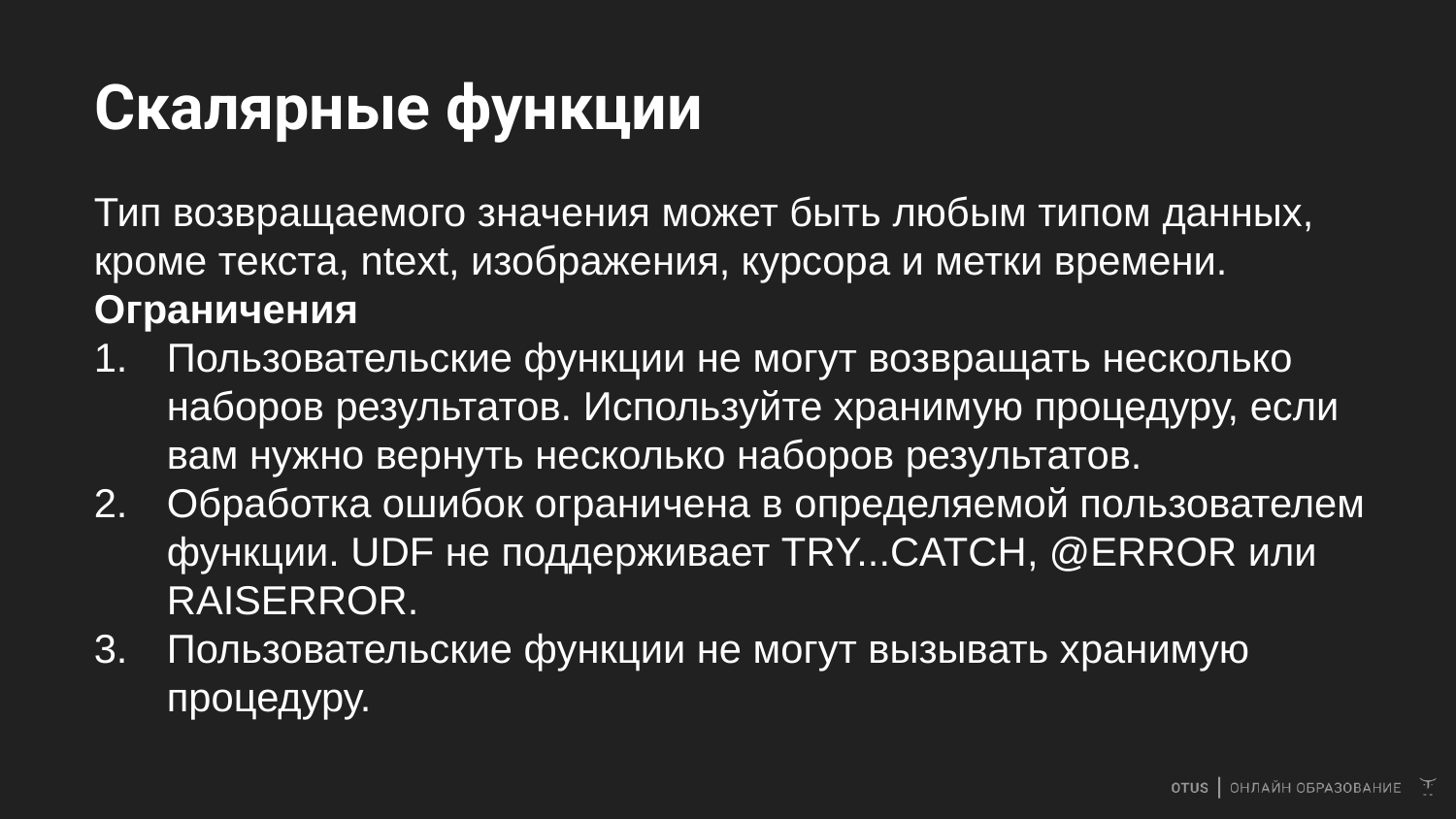

# Скалярные функции
Тип возвращаемого значения может быть любым типом данных, кроме текста, ntext, изображения, курсора и метки времени.
Ограничения
Пользовательские функции не могут возвращать несколько наборов результатов. Используйте хранимую процедуру, если вам нужно вернуть несколько наборов результатов.
Обработка ошибок ограничена в определяемой пользователем функции. UDF не поддерживает TRY...CATCH, @ERROR или RAISERROR.
Пользовательские функции не могут вызывать хранимую процедуру.